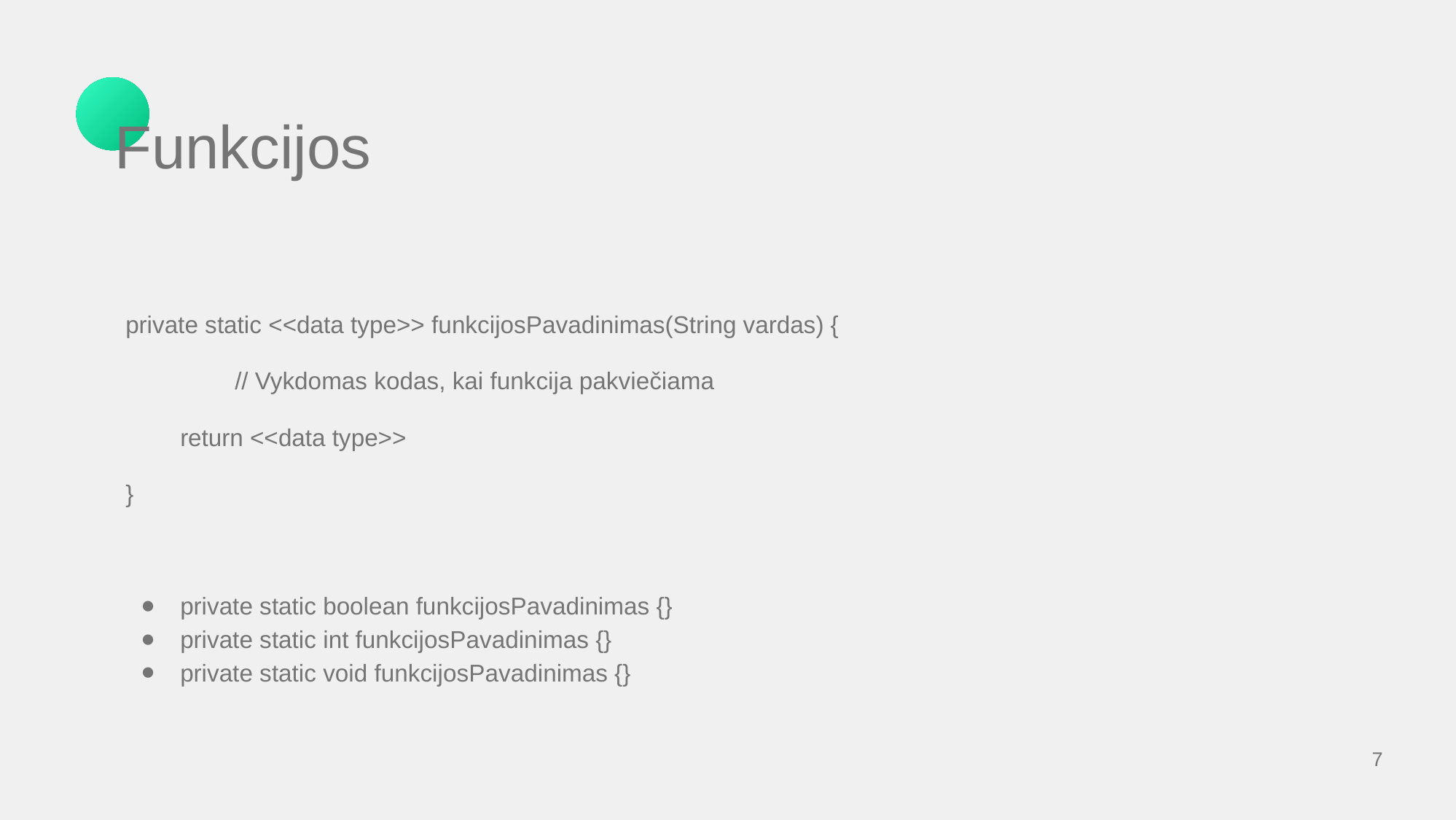

Funkcijos
private static <<data type>> funkcijosPavadinimas(String vardas) {
	// Vykdomas kodas, kai funkcija pakviečiama
return <<data type>>
}

private static boolean funkcijosPavadinimas {}
private static int funkcijosPavadinimas {}
private static void funkcijosPavadinimas {}
7
#